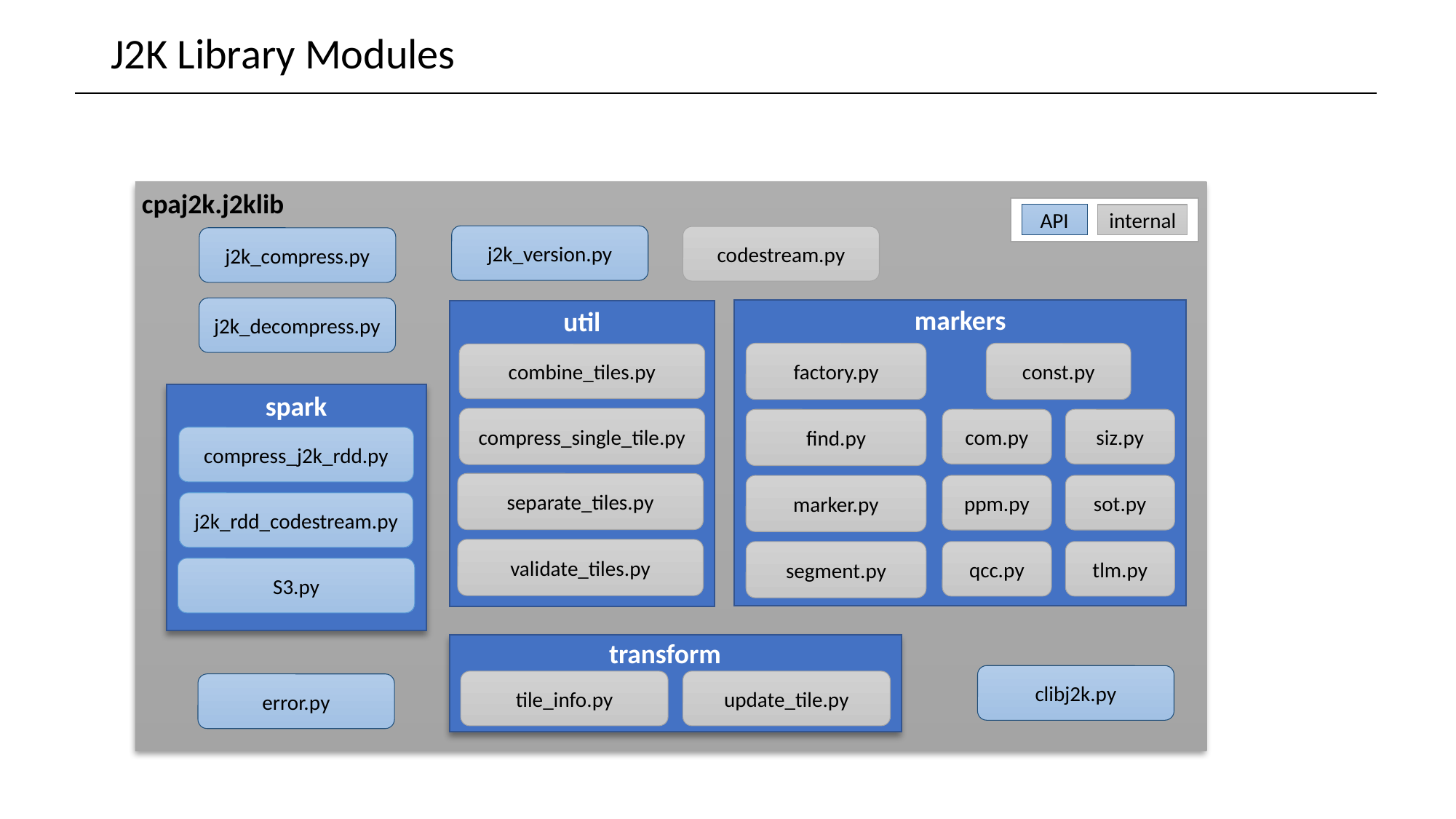

# J2K Library Modules
cpaj2k.j2klib

API
internal
j2k_version.py
codestream.py
j2k_compress.py
markers

factory.py
const.py
find.py
com.py
siz.py
ppm.py
sot.py
qcc.py
tlm.py
marker.py
segment.py
j2k_decompress.py
util

combine_tiles.py
compress_single_tile.py
separate_tiles.py
validate_tiles.py
spark
compress_j2k_rdd.py
j2k_rdd_codestream.py
S3.py

transform

tile_info.py
update_tile.py
clibj2k.py
error.py